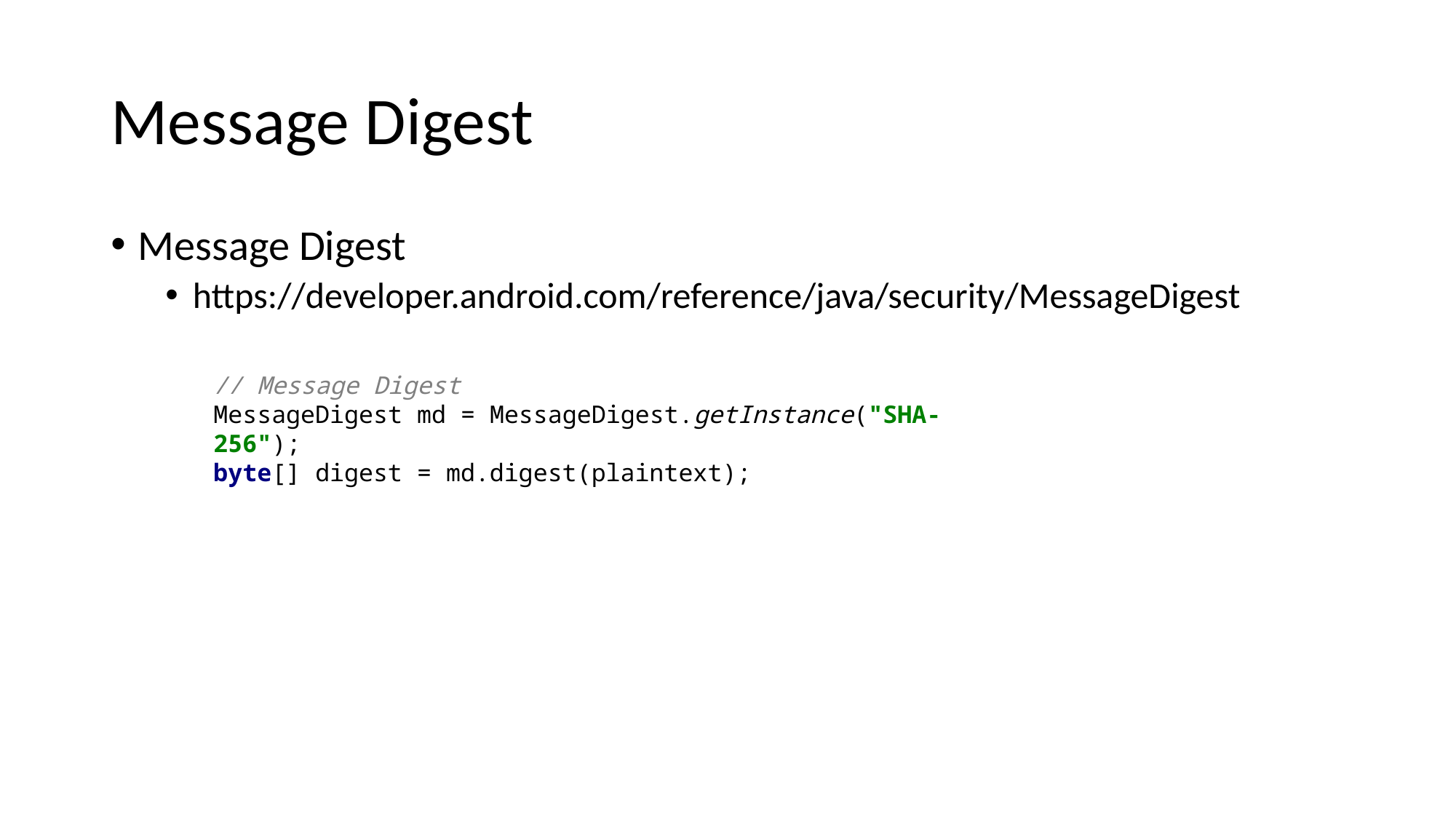

# Message Digest
Message Digest
https://developer.android.com/reference/java/security/MessageDigest

// Message Digest
MessageDigest md = MessageDigest.getInstance("SHA-256");
byte[] digest = md.digest(plaintext);